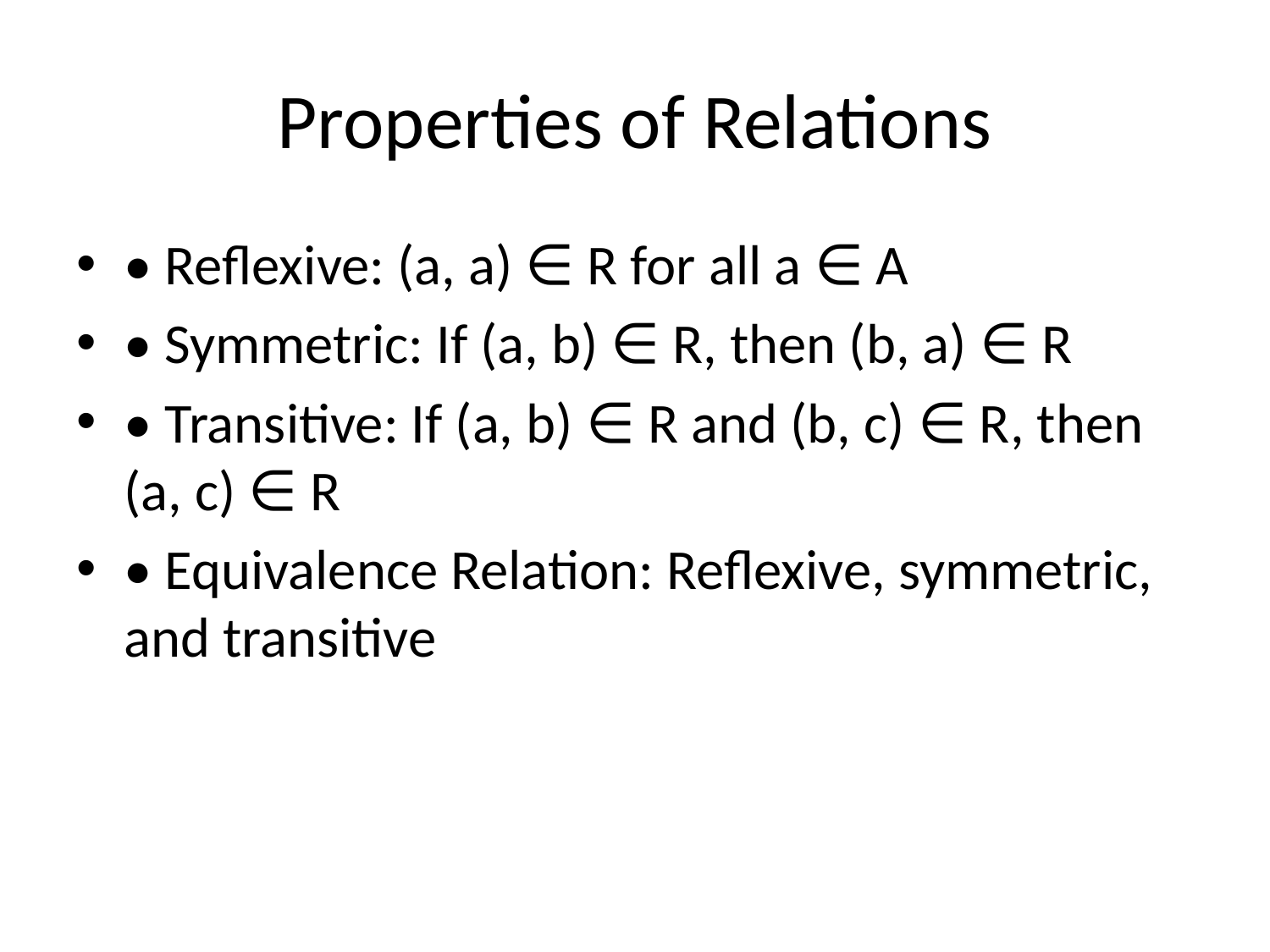

# Properties of Relations
• Reflexive: (a, a) ∈ R for all a ∈ A
• Symmetric: If (a, b) ∈ R, then (b, a) ∈ R
• Transitive: If (a, b) ∈ R and (b, c) ∈ R, then (a, c) ∈ R
• Equivalence Relation: Reflexive, symmetric, and transitive